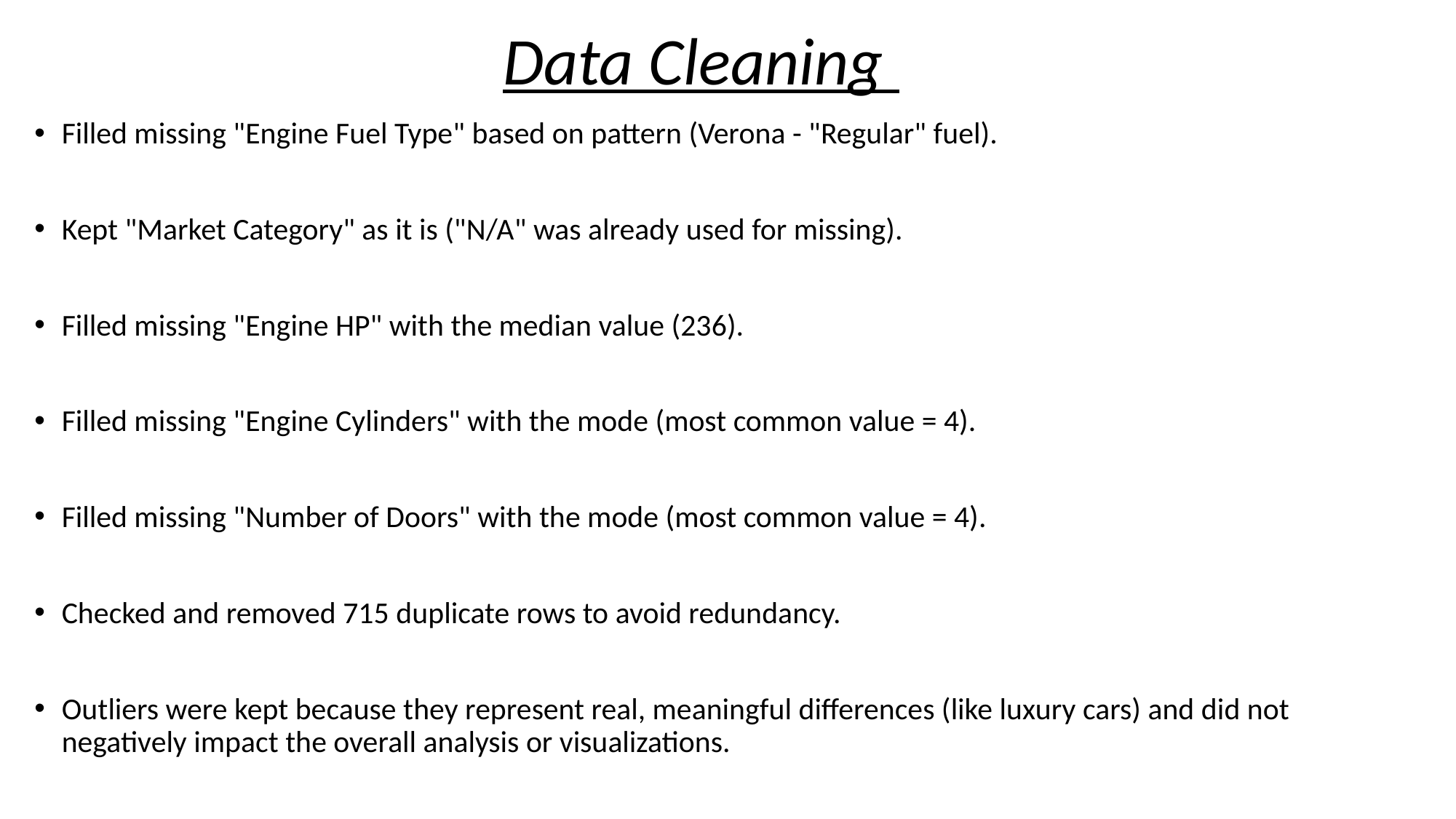

# Data Cleaning
Filled missing "Engine Fuel Type" based on pattern (Verona - "Regular" fuel).

Kept "Market Category" as it is ("N/A" was already used for missing).

Filled missing "Engine HP" with the median value (236).

Filled missing "Engine Cylinders" with the mode (most common value = 4).

Filled missing "Number of Doors" with the mode (most common value = 4).

Checked and removed 715 duplicate rows to avoid redundancy.

Outliers were kept because they represent real, meaningful differences (like luxury cars) and did not negatively impact the overall analysis or visualizations.